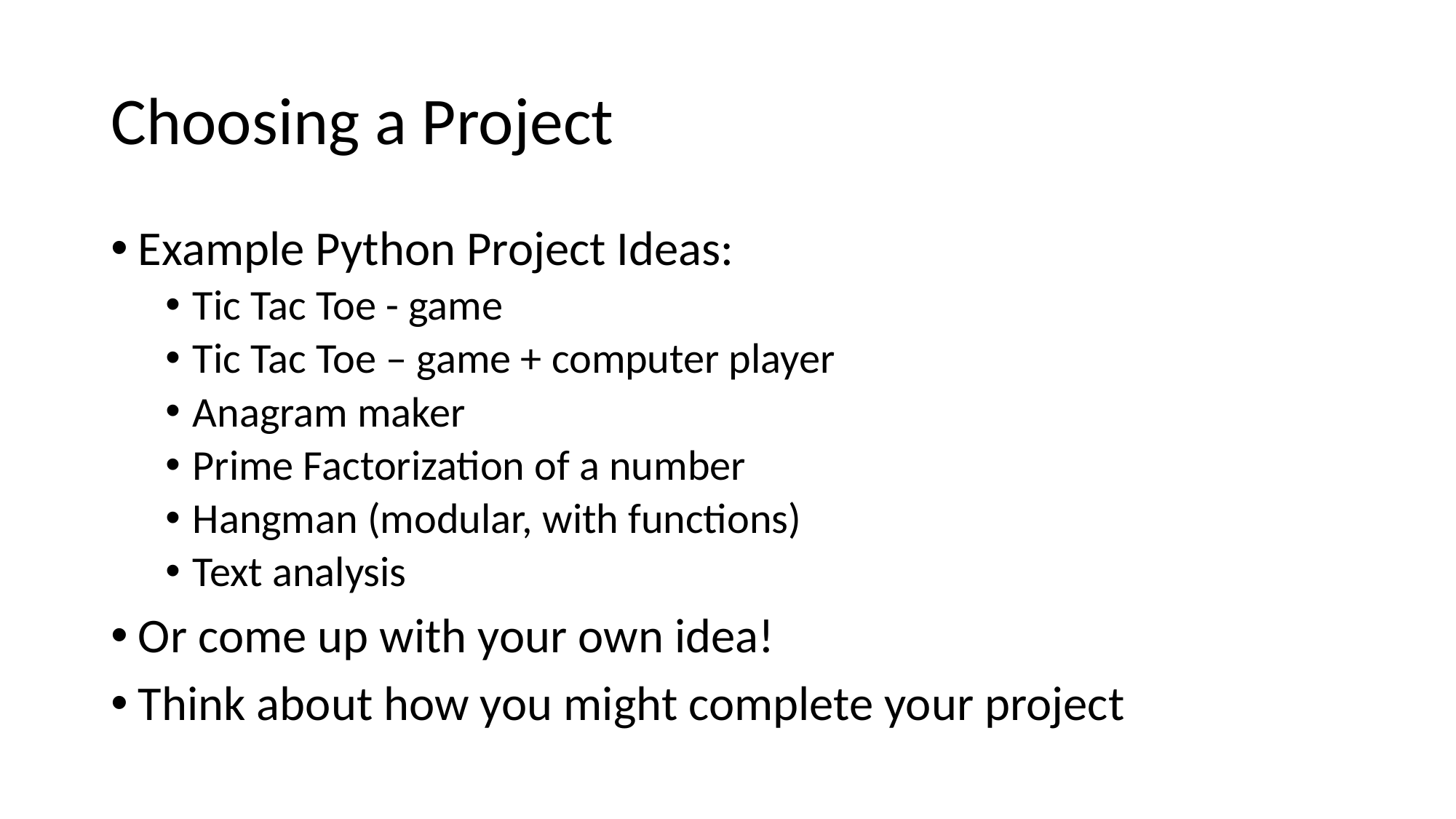

# Choosing a Project
Example Python Project Ideas:
Tic Tac Toe - game
Tic Tac Toe – game + computer player
Anagram maker
Prime Factorization of a number
Hangman (modular, with functions)
Text analysis
Or come up with your own idea!
Think about how you might complete your project